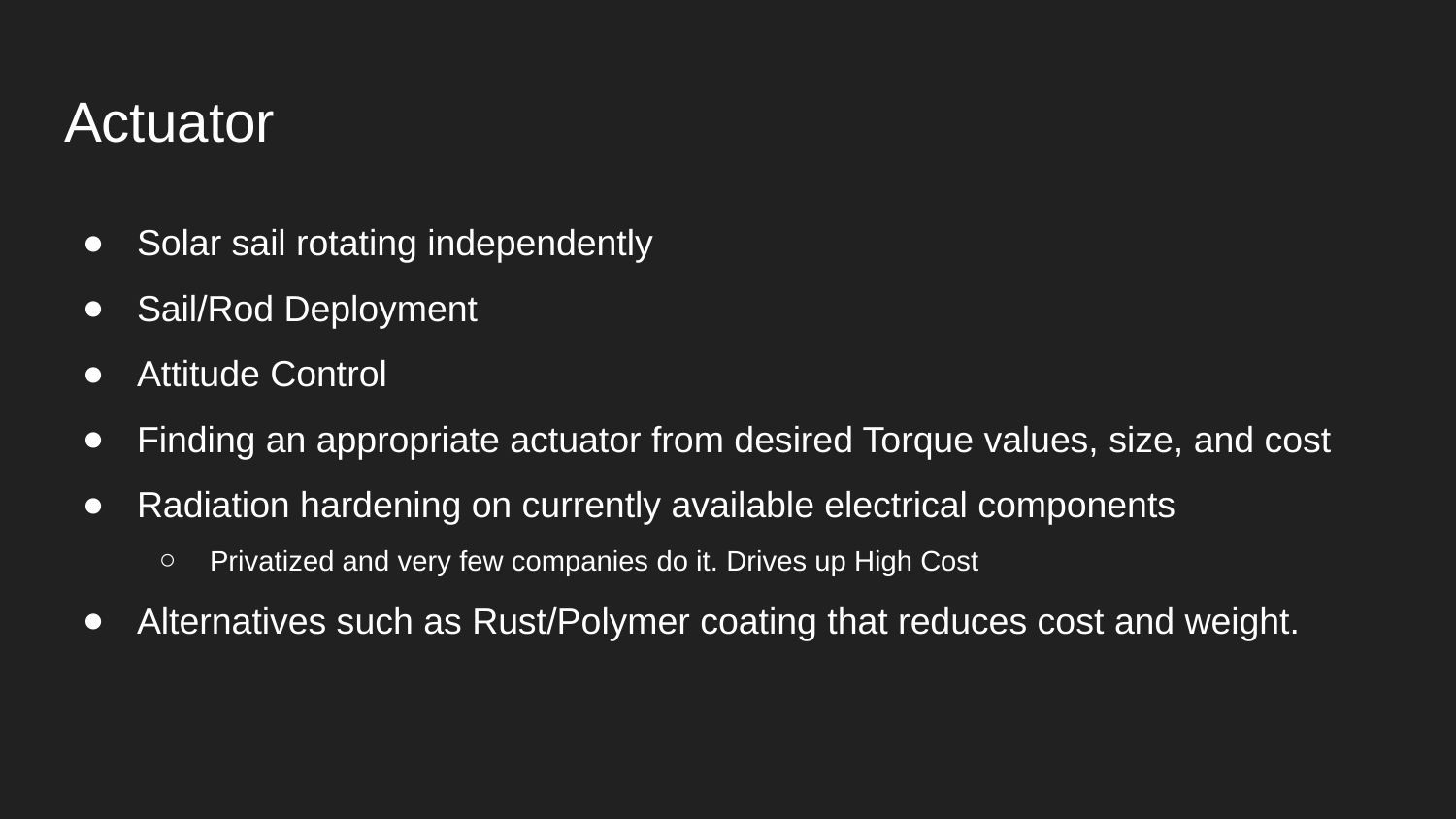

# Actuator
Solar sail rotating independently
Sail/Rod Deployment
Attitude Control
Finding an appropriate actuator from desired Torque values, size, and cost
Radiation hardening on currently available electrical components
Privatized and very few companies do it. Drives up High Cost
Alternatives such as Rust/Polymer coating that reduces cost and weight.